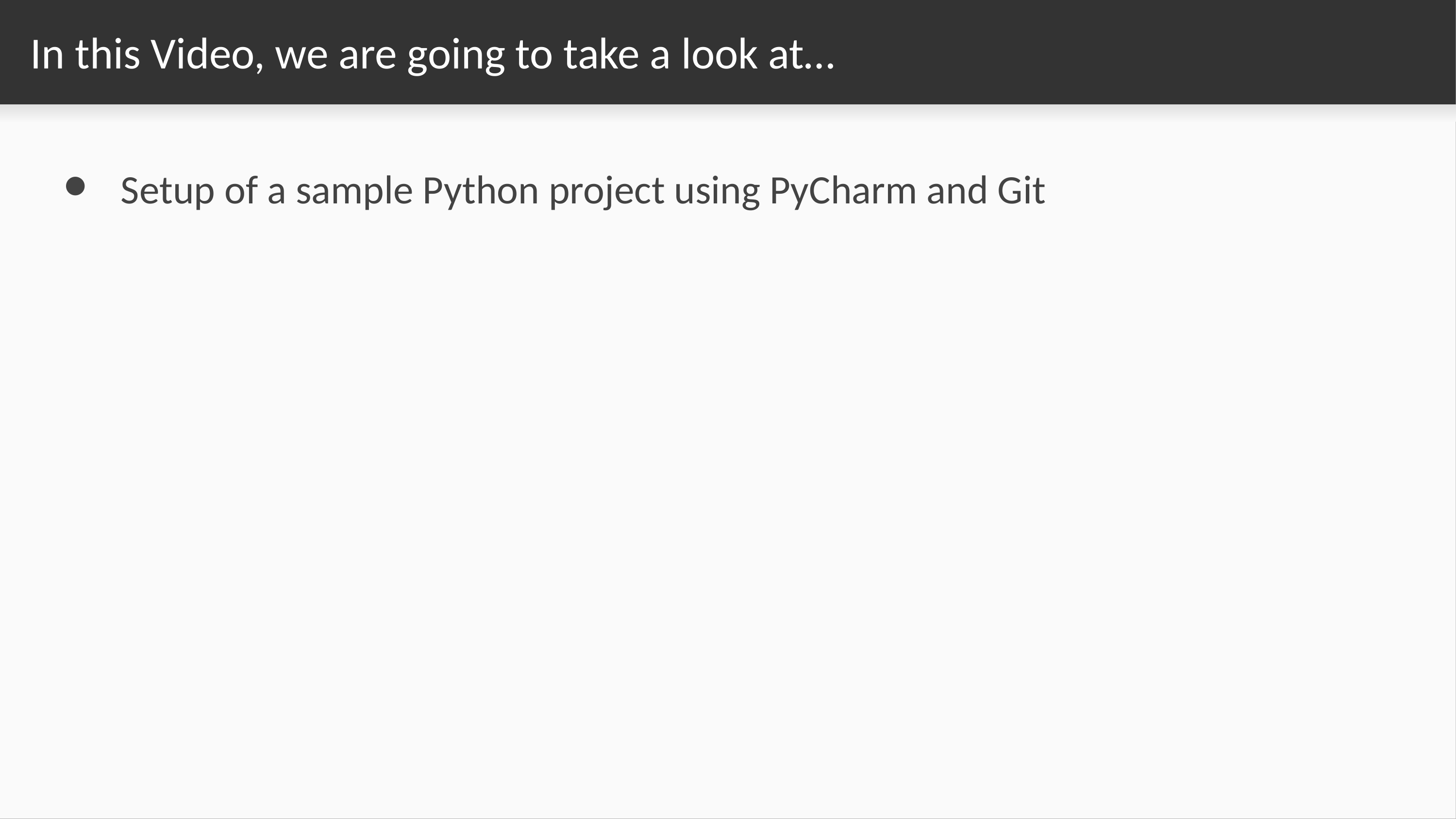

# In this Video, we are going to take a look at…
Setup of a sample Python project using PyCharm and Git